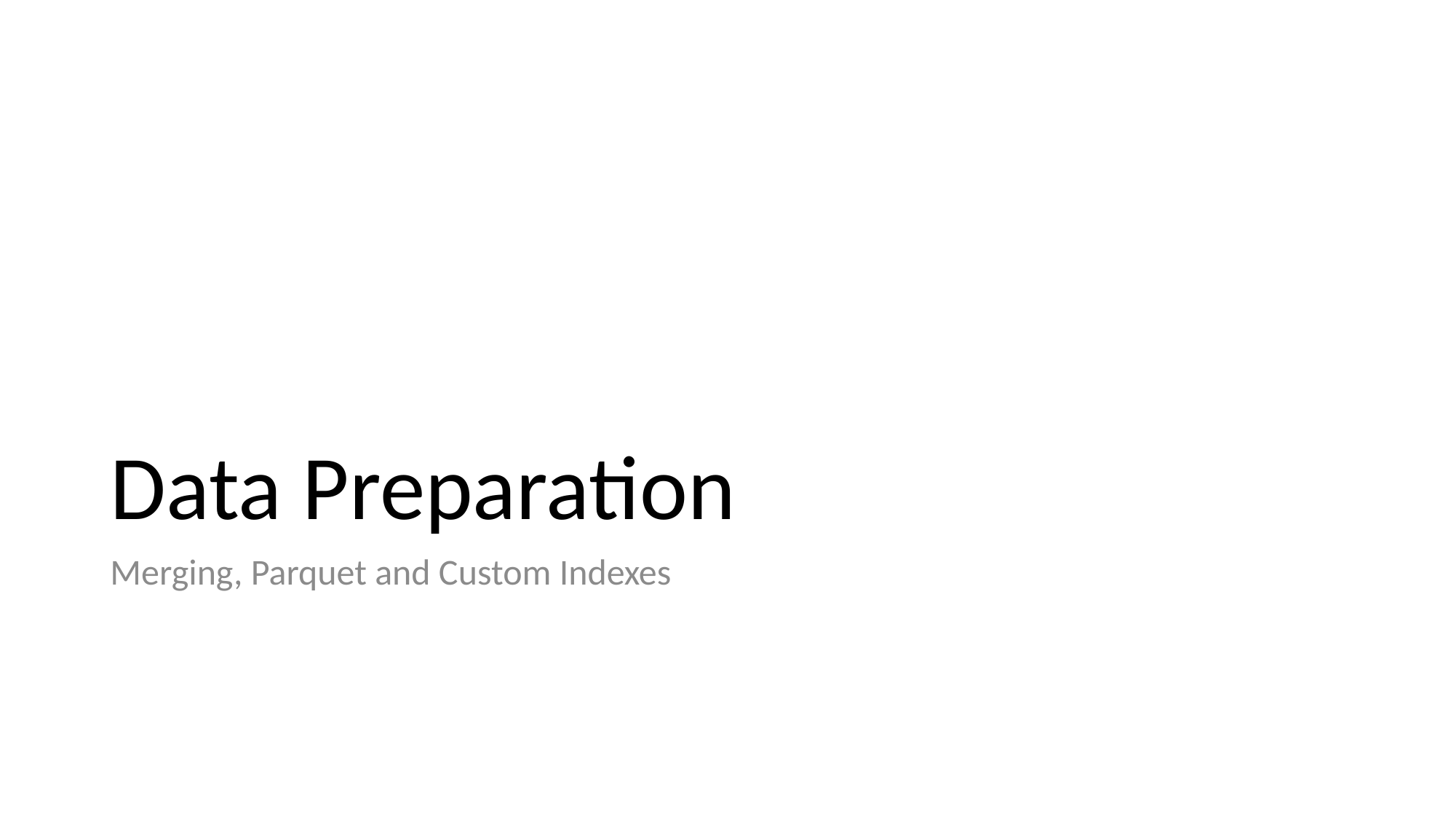

# Data Preparation
Merging, Parquet and Custom Indexes